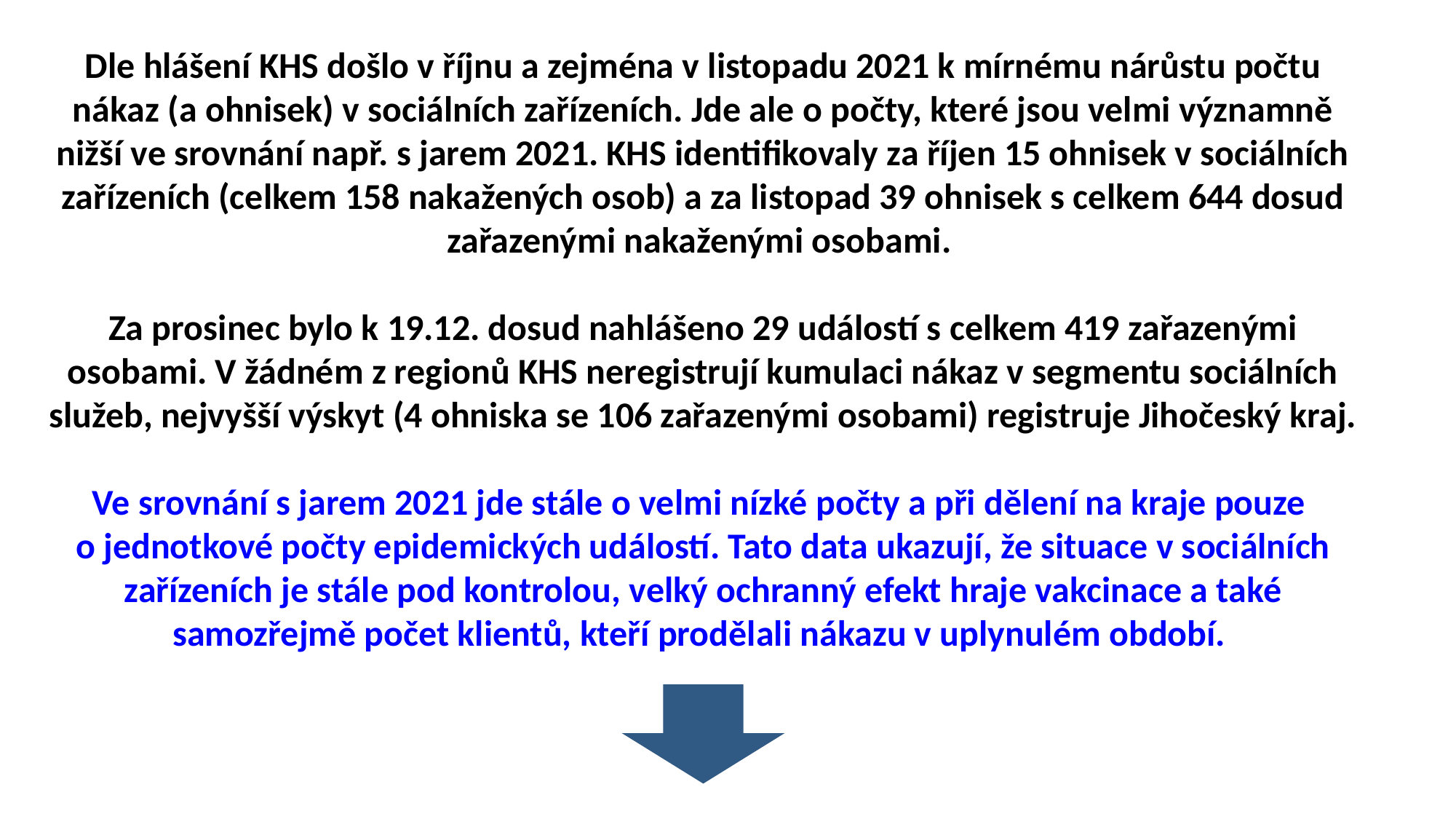

Dle hlášení KHS došlo v říjnu a zejména v listopadu 2021 k mírnému nárůstu počtu nákaz (a ohnisek) v sociálních zařízeních. Jde ale o počty, které jsou velmi významně nižší ve srovnání např. s jarem 2021. KHS identifikovaly za říjen 15 ohnisek v sociálních zařízeních (celkem 158 nakažených osob) a za listopad 39 ohnisek s celkem 644 dosud zařazenými nakaženými osobami.

Za prosinec bylo k 19.12. dosud nahlášeno 29 událostí s celkem 419 zařazenými osobami. V žádném z regionů KHS neregistrují kumulaci nákaz v segmentu sociálních služeb, nejvyšší výskyt (4 ohniska se 106 zařazenými osobami) registruje Jihočeský kraj.

Ve srovnání s jarem 2021 jde stále o velmi nízké počty a při dělení na kraje pouze
o jednotkové počty epidemických událostí. Tato data ukazují, že situace v sociálních zařízeních je stále pod kontrolou, velký ochranný efekt hraje vakcinace a také samozřejmě počet klientů, kteří prodělali nákazu v uplynulém období.